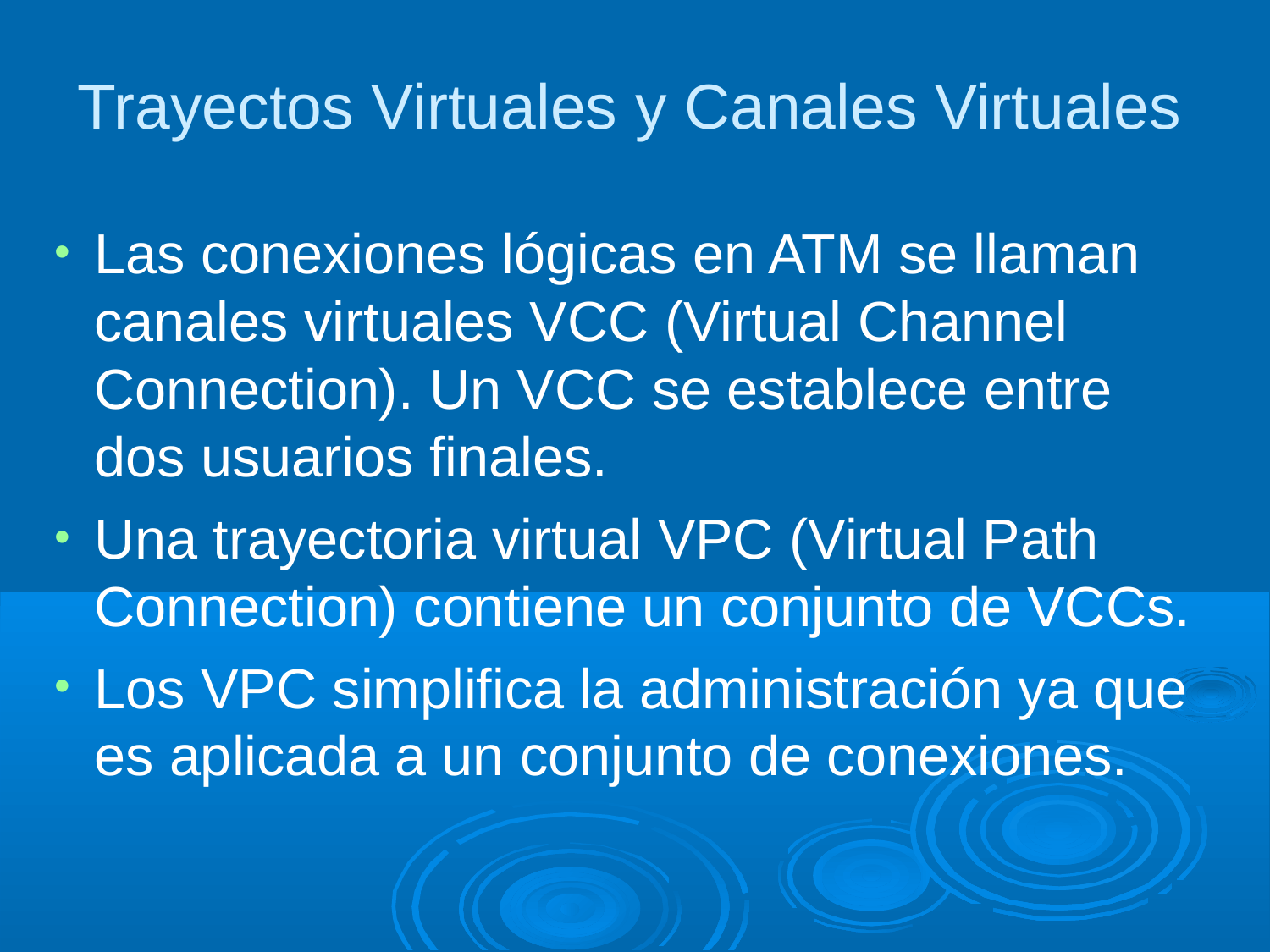

Trayectos Virtuales y Canales Virtuales
Las conexiones lógicas en ATM se llaman canales virtuales VCC (Virtual Channel Connection). Un VCC se establece entre dos usuarios finales.
Una trayectoria virtual VPC (Virtual Path Connection) contiene un conjunto de VCCs.
Los VPC simplifica la administración ya que es aplicada a un conjunto de conexiones.